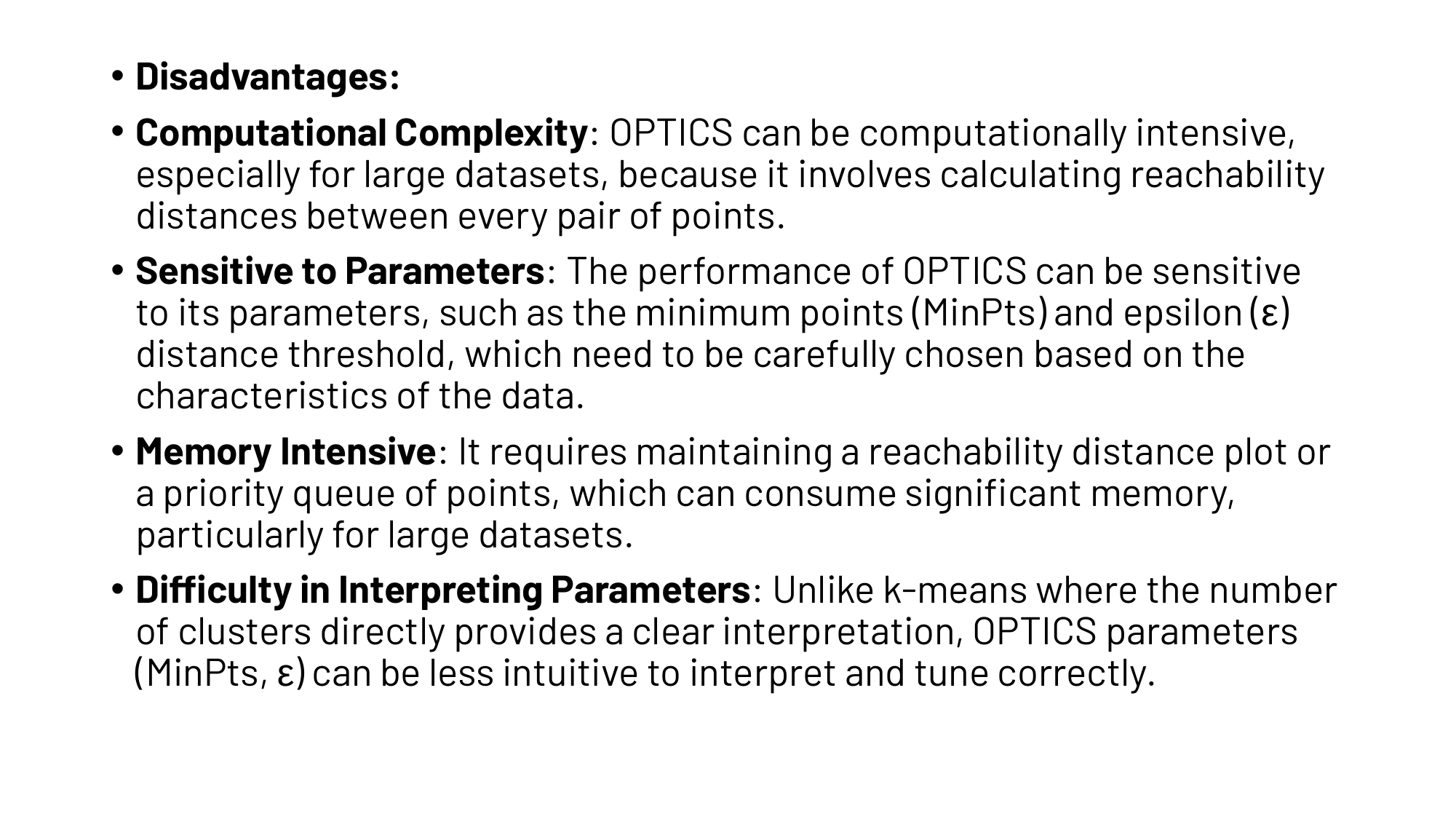

Disadvantages:
Computational Complexity: OPTICS can be computationally intensive, especially for large datasets, because it involves calculating reachability distances between every pair of points.
Sensitive to Parameters: The performance of OPTICS can be sensitive to its parameters, such as the minimum points (MinPts) and epsilon (ε) distance threshold, which need to be carefully chosen based on the characteristics of the data.
Memory Intensive: It requires maintaining a reachability distance plot or a priority queue of points, which can consume significant memory, particularly for large datasets.
Difficulty in Interpreting Parameters: Unlike k-means where the number of clusters directly provides a clear interpretation, OPTICS parameters (MinPts, ε) can be less intuitive to interpret and tune correctly.